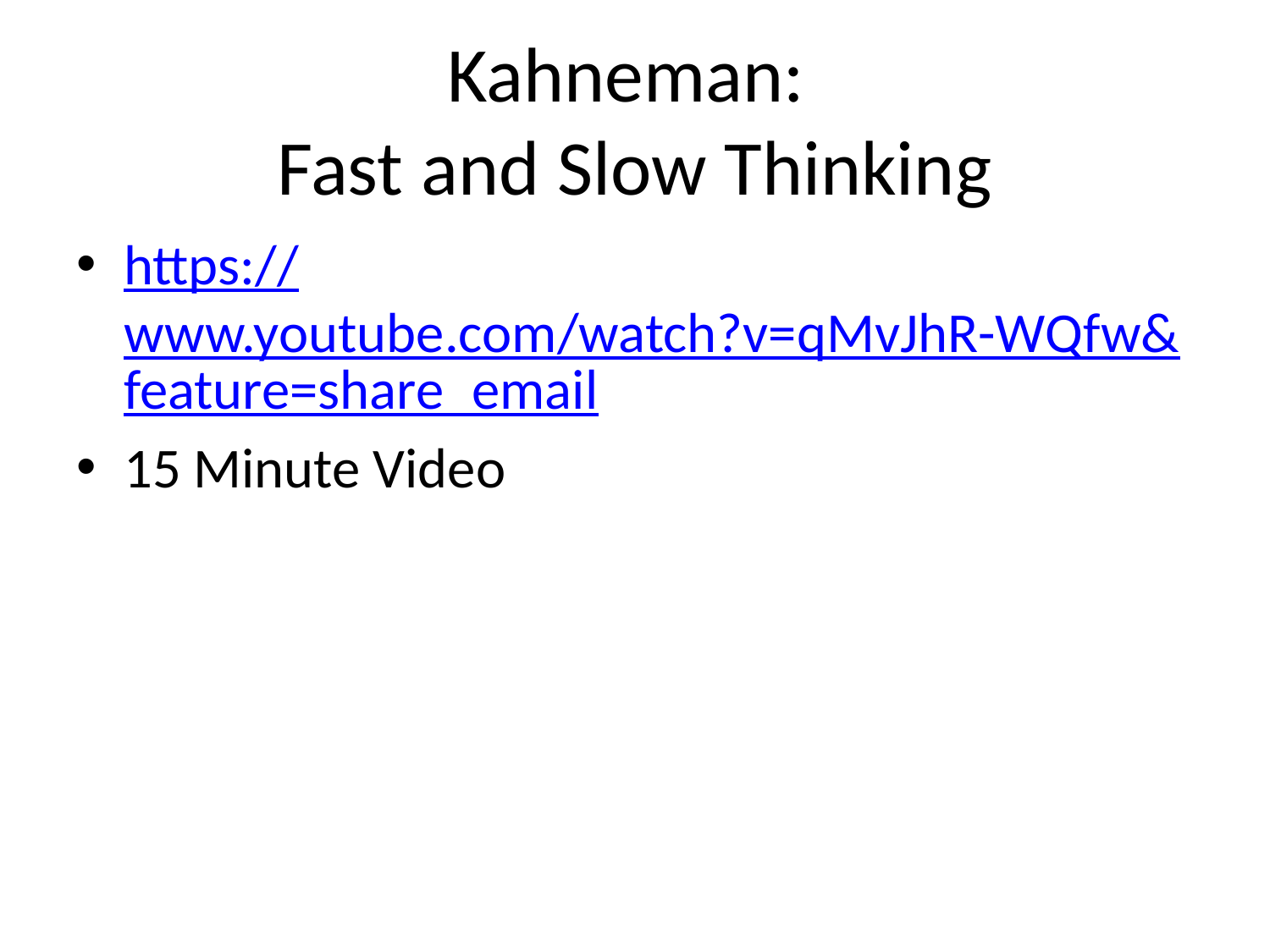

# Kahneman: Fast and Slow Thinking
https://www.youtube.com/watch?v=qMvJhR-WQfw&feature=share_email
15 Minute Video